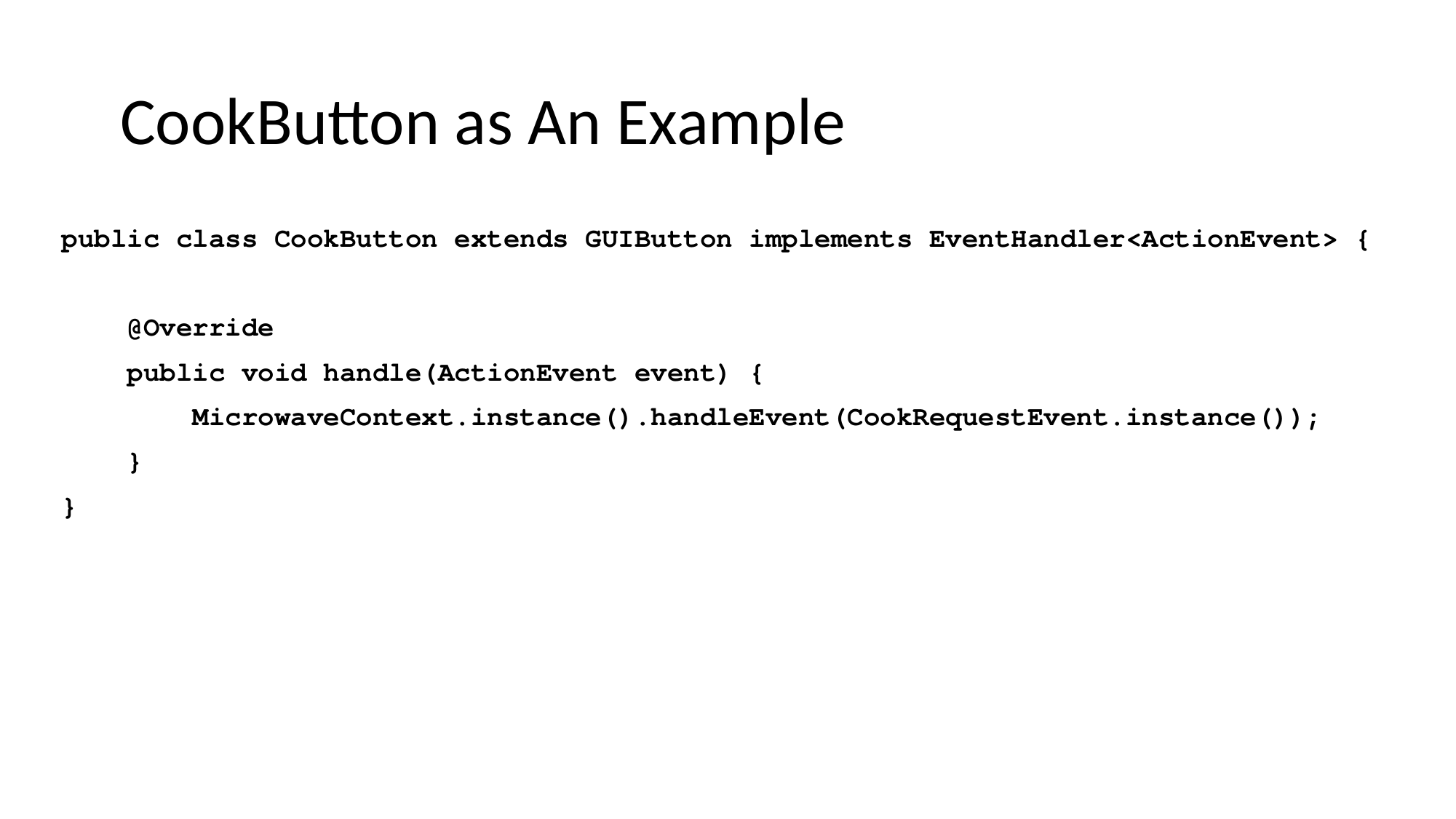

# CookButton as An Example
public class CookButton extends GUIButton implements EventHandler<ActionEvent> {

    @Override
    public void handle(ActionEvent event) {
        MicrowaveContext.instance().handleEvent(CookRequestEvent.instance());
    }
}